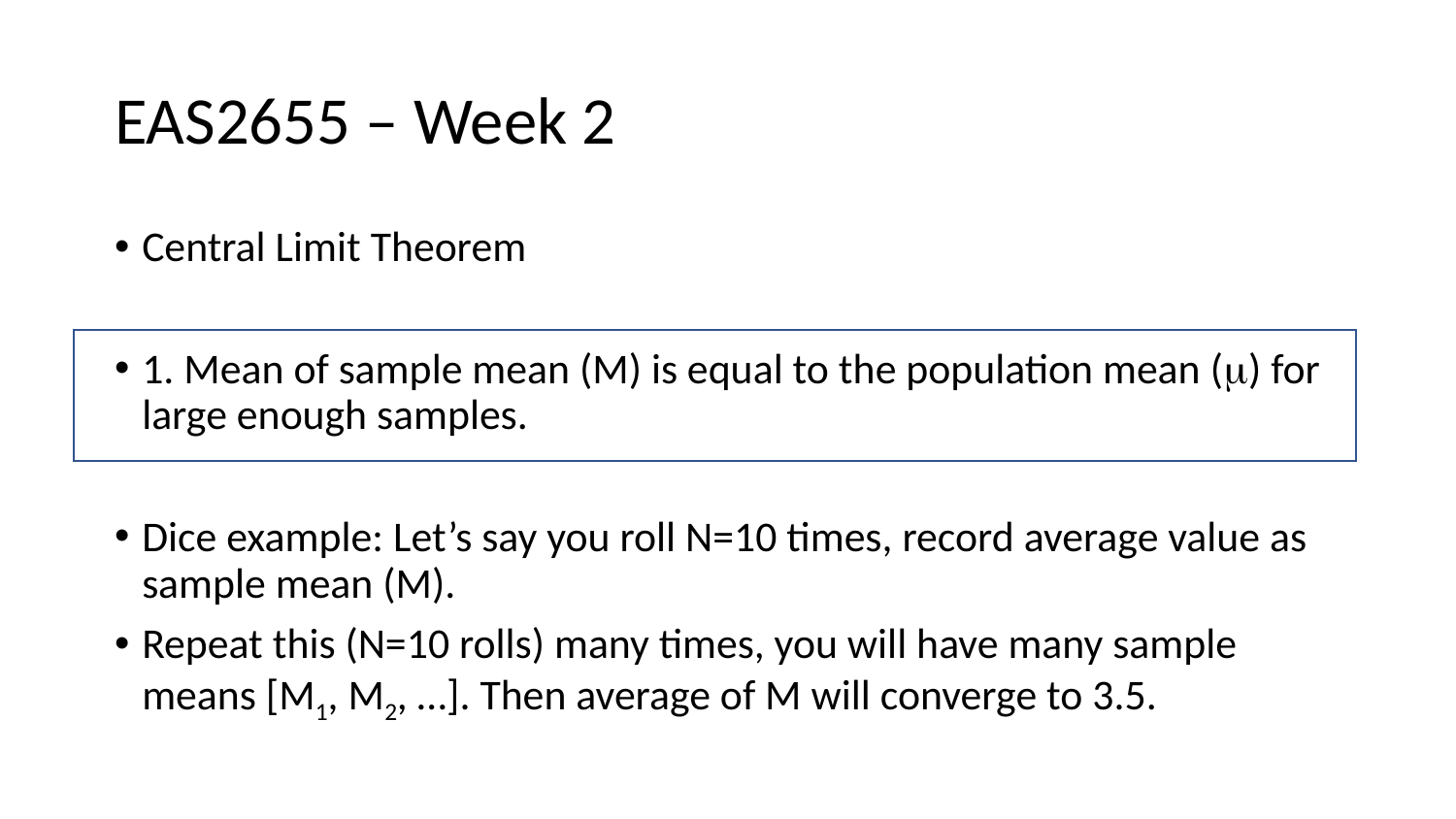

# EAS2655 – Week 2
Central Limit Theorem

1. Mean of sample mean (M) is equal to the population mean (μ) for large enough samples.

Dice example: Let’s say you roll N=10 times, record average value as sample mean (M).
Repeat this (N=10 rolls) many times, you will have many sample means [M1, M2, …]. Then average of M will converge to 3.5.